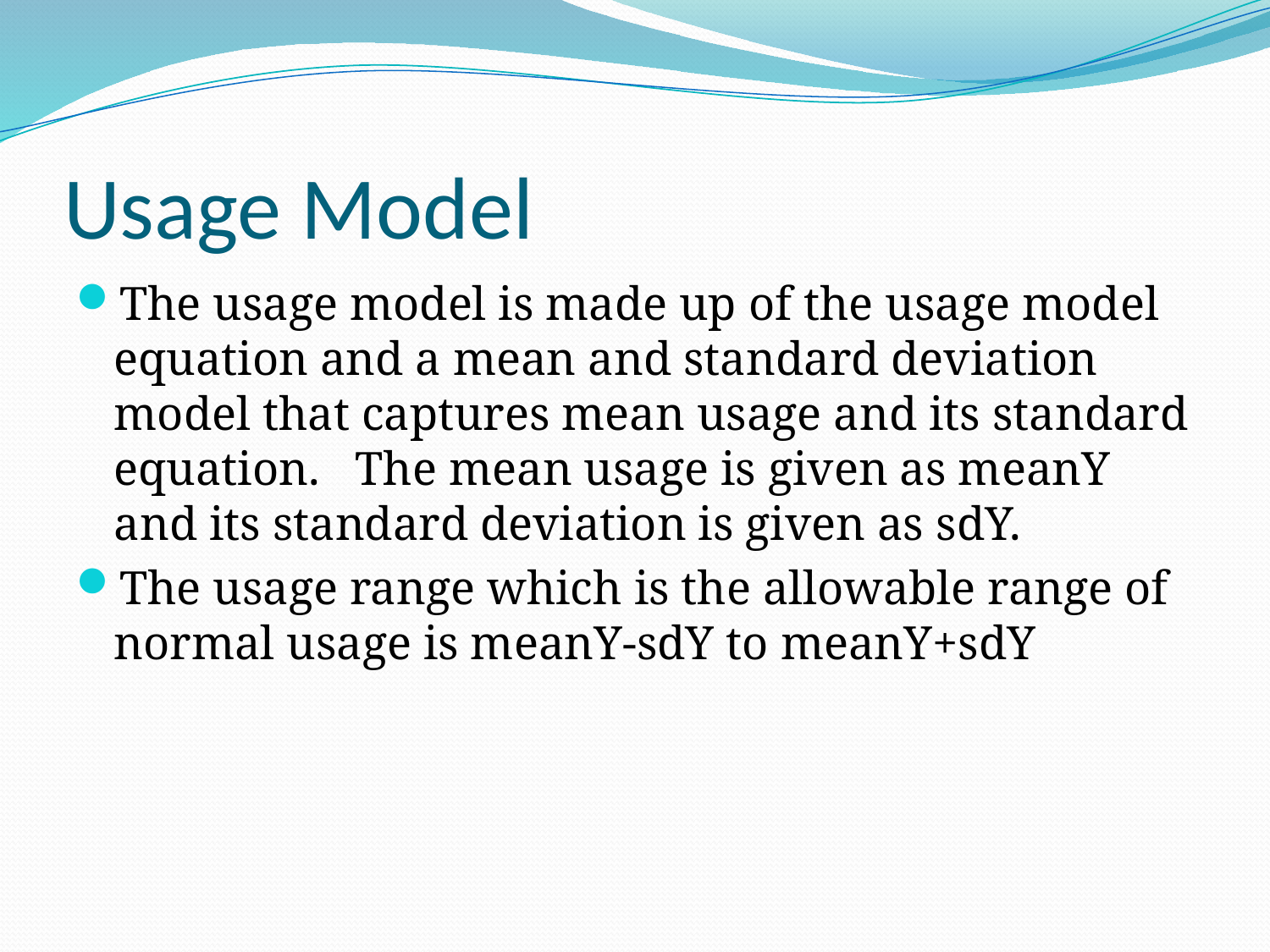

# Usage Model
The usage model is made up of the usage model equation and a mean and standard deviation  model that captures mean usage and its standard equation.   The mean usage is given as meanY and its standard deviation is given as sdY.
The usage range which is the allowable range of normal usage is meanY-sdY to meanY+sdY